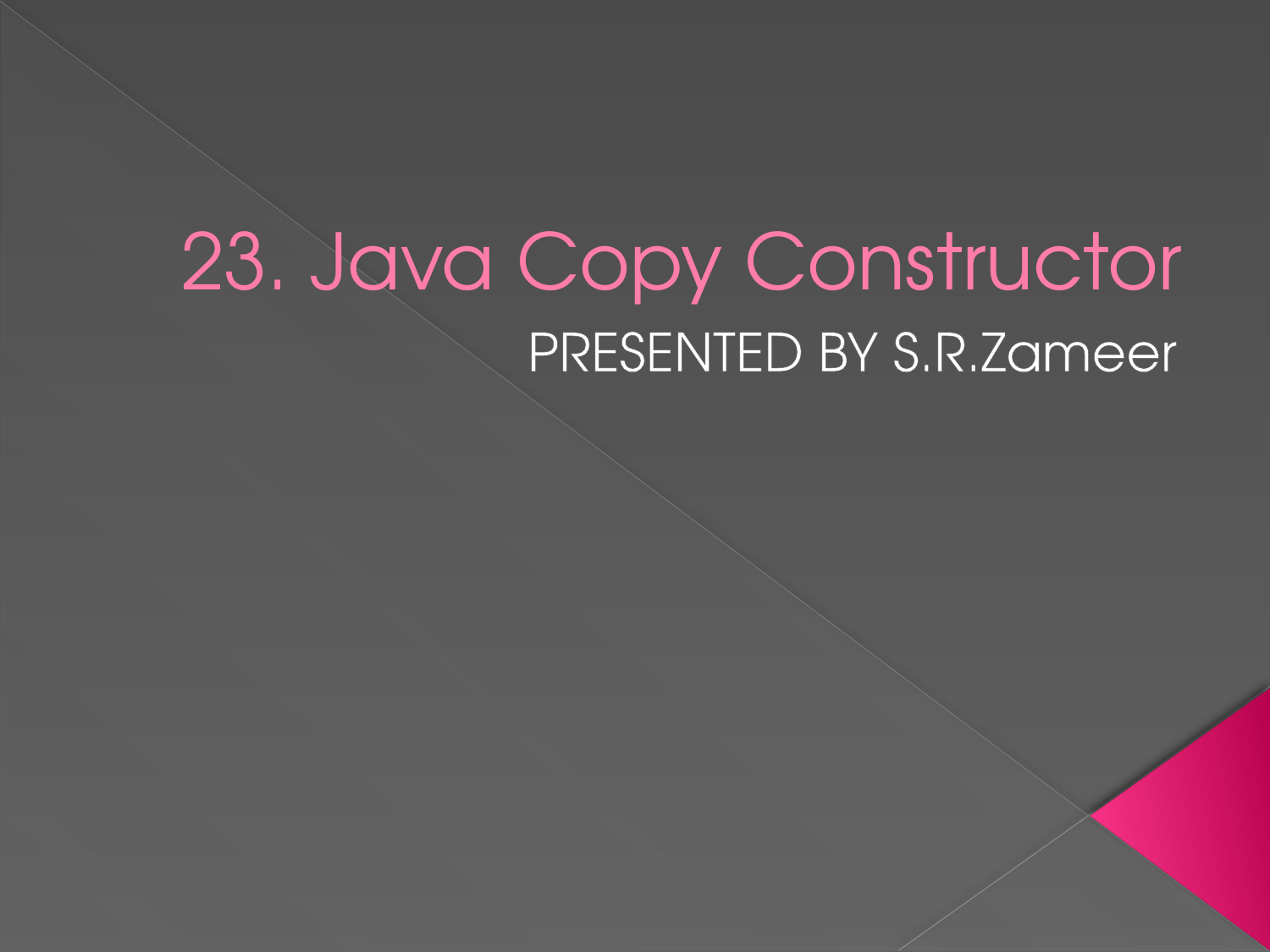

# 23. Java Copy Constructor
PRESENTED BY S.R.Zameer